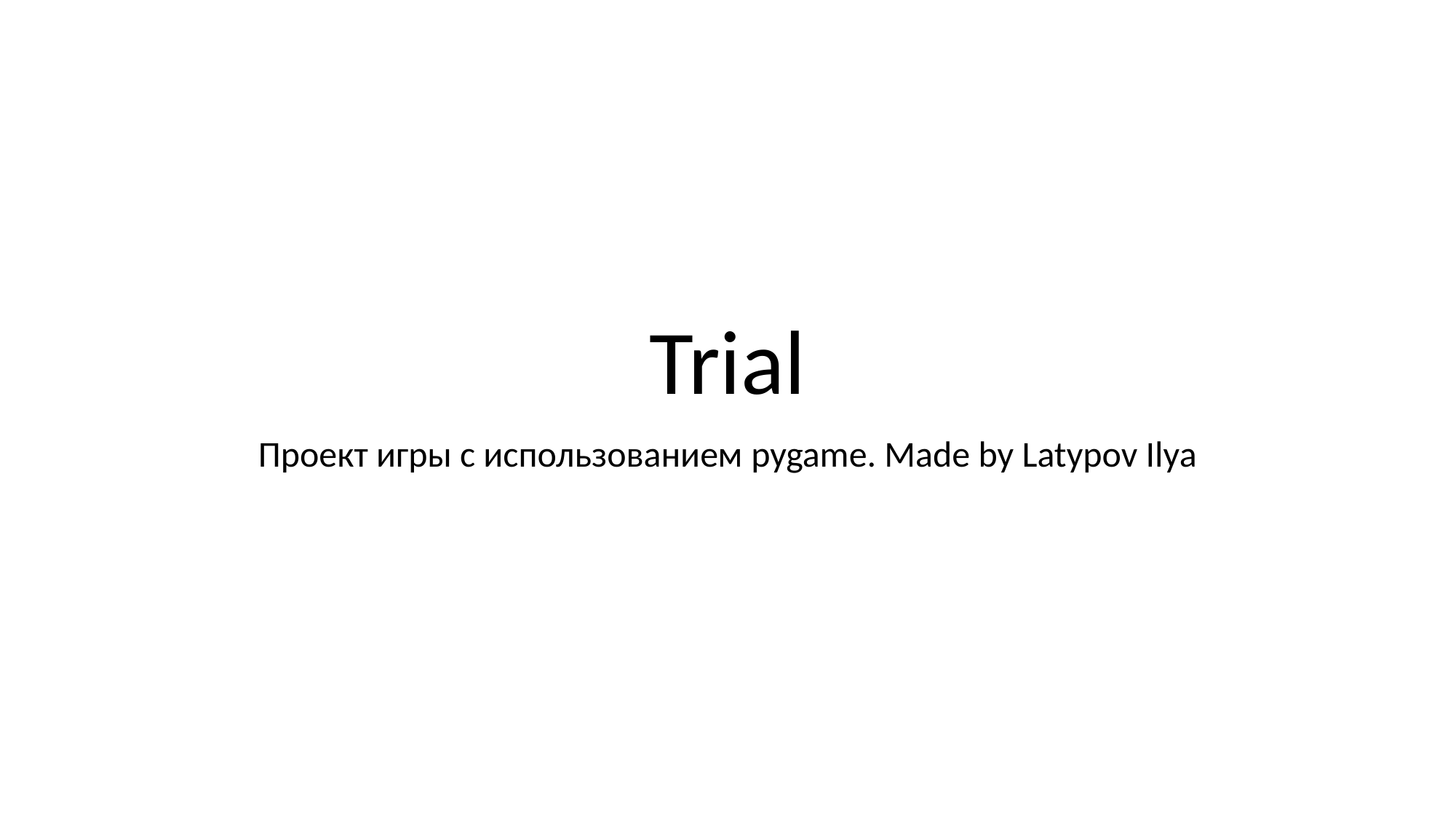

# Trial
Проект игры с использованием pygame. Made by Latypov Ilya